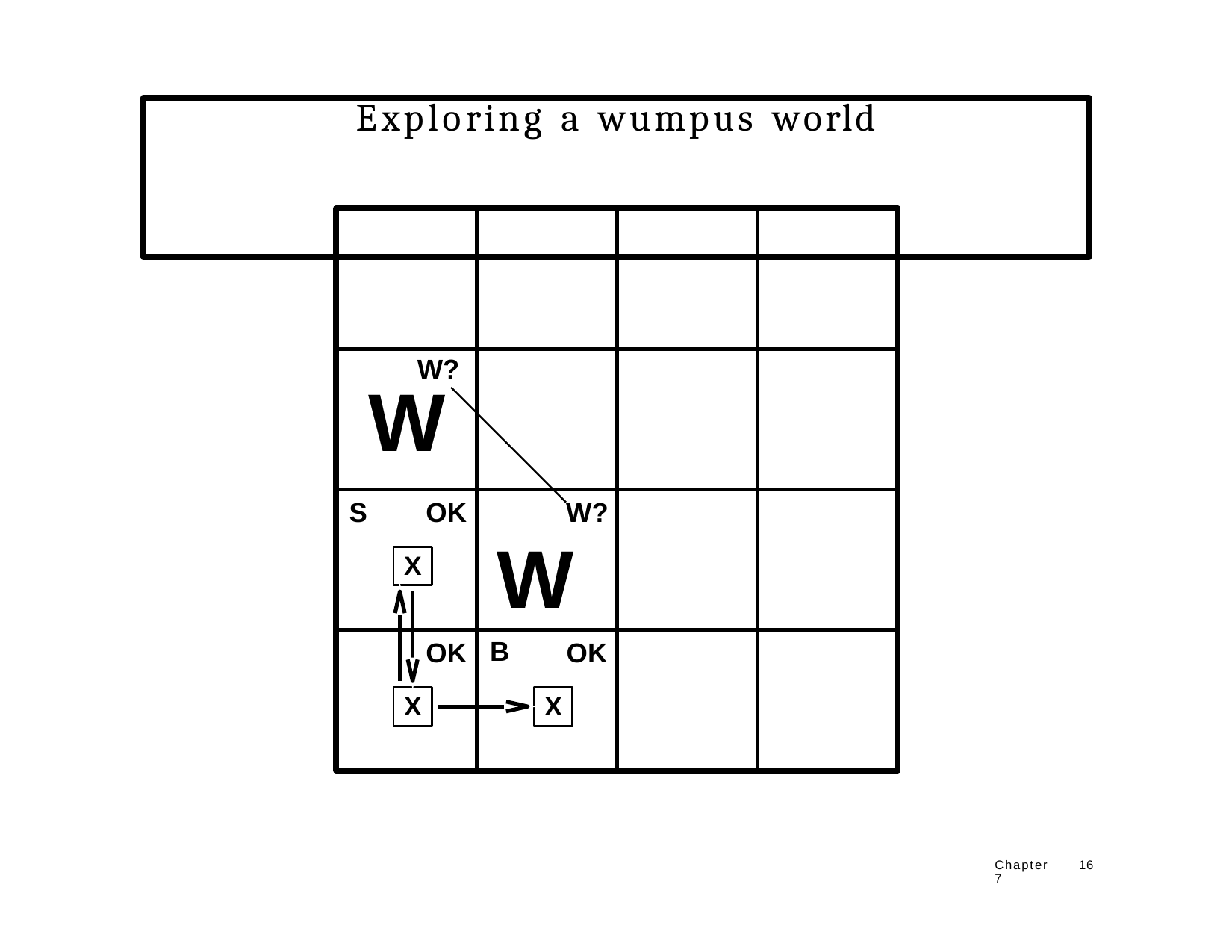

# Exploring a wumpus world

W?
W

W?
S
OK
W

X

B
OK
OK

X
X

Chapter 7
16